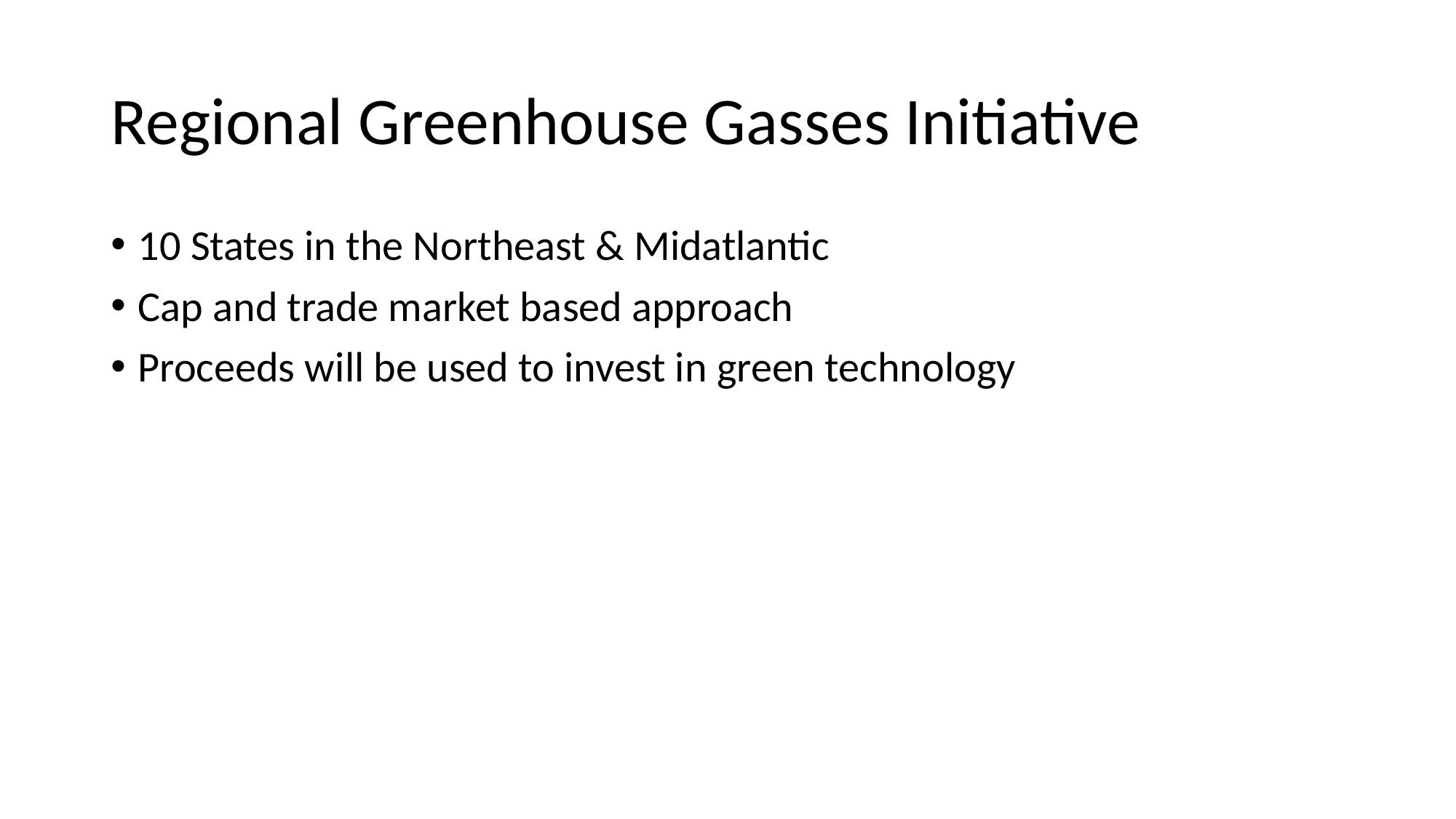

# Regional Greenhouse Gasses Initiative
10 States in the Northeast & Midatlantic
Cap and trade market based approach
Proceeds will be used to invest in green technology